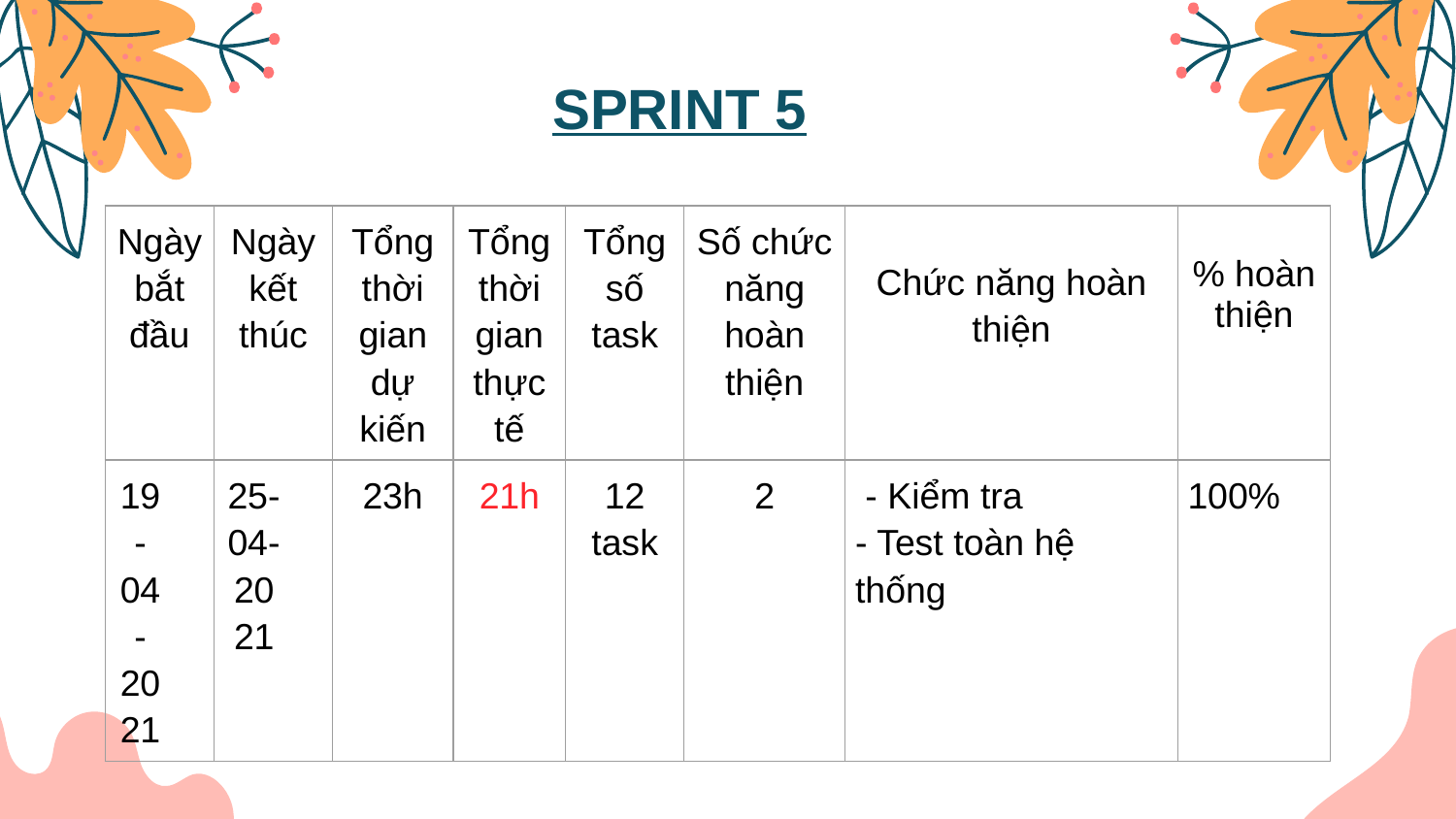

SPRINT 5
| Ngày bắt đầu | Ngày kết thúc | Tổng thời gian dự kiến | Tổng thời gian thực tế | Tổng số task | Số chức năng hoàn thiện | Chức năng hoàn thiện | % hoàn thiện |
| --- | --- | --- | --- | --- | --- | --- | --- |
| 19-04-2021 | 25-04-2021 | 23h | 21h | 12 task | 2 | - Kiểm tra - Test toàn hệ thống | 100% |